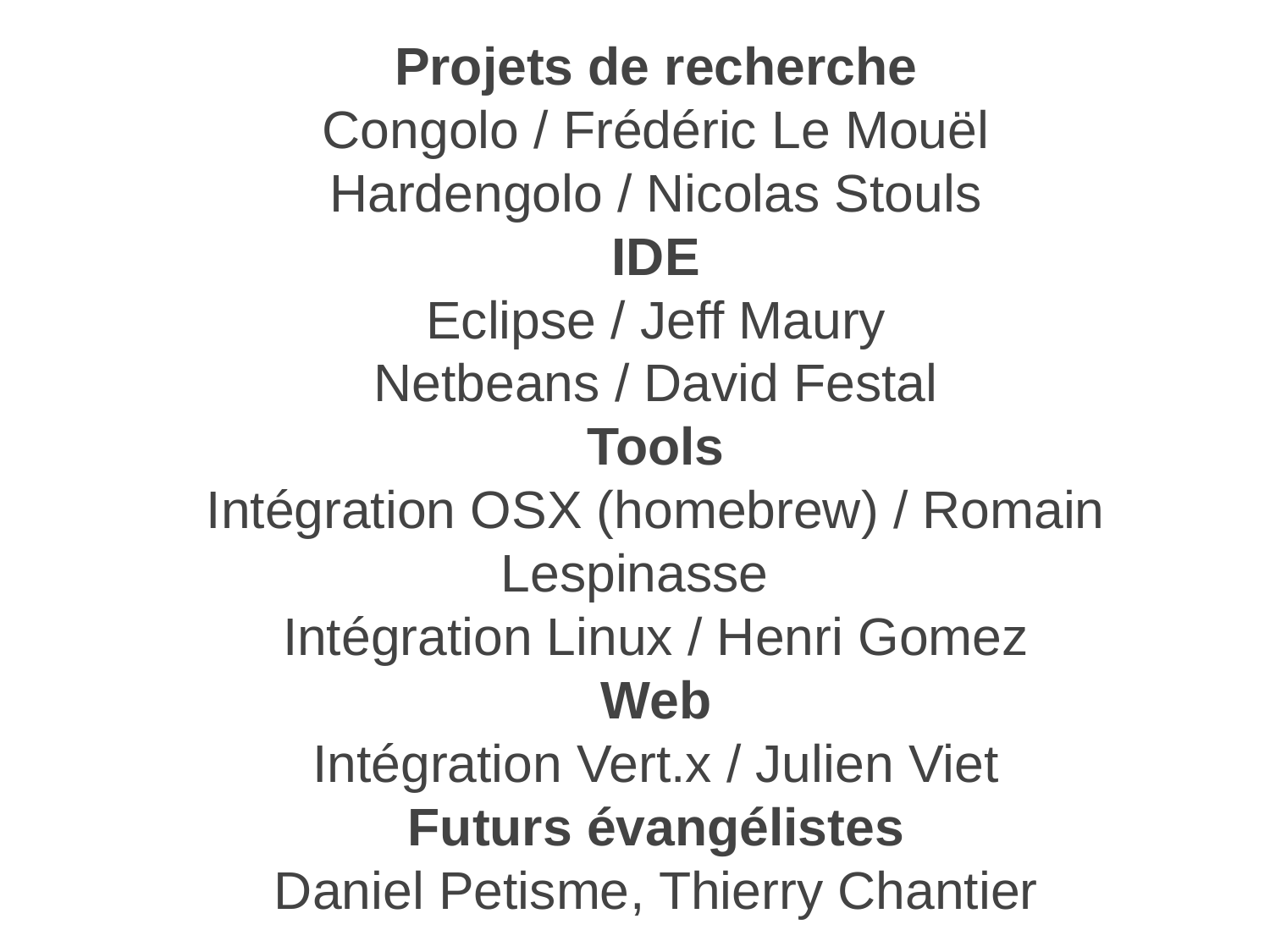

# Projets de recherche
Congolo / Frédéric Le Mouël
Hardengolo / Nicolas Stouls
IDE
Eclipse / Jeff Maury
Netbeans / David Festal
Tools
Intégration OSX (homebrew) / Romain Lespinasse
Intégration Linux / Henri Gomez
Web
Intégration Vert.x / Julien Viet
Futurs évangélistes
Daniel Petisme, Thierry Chantier